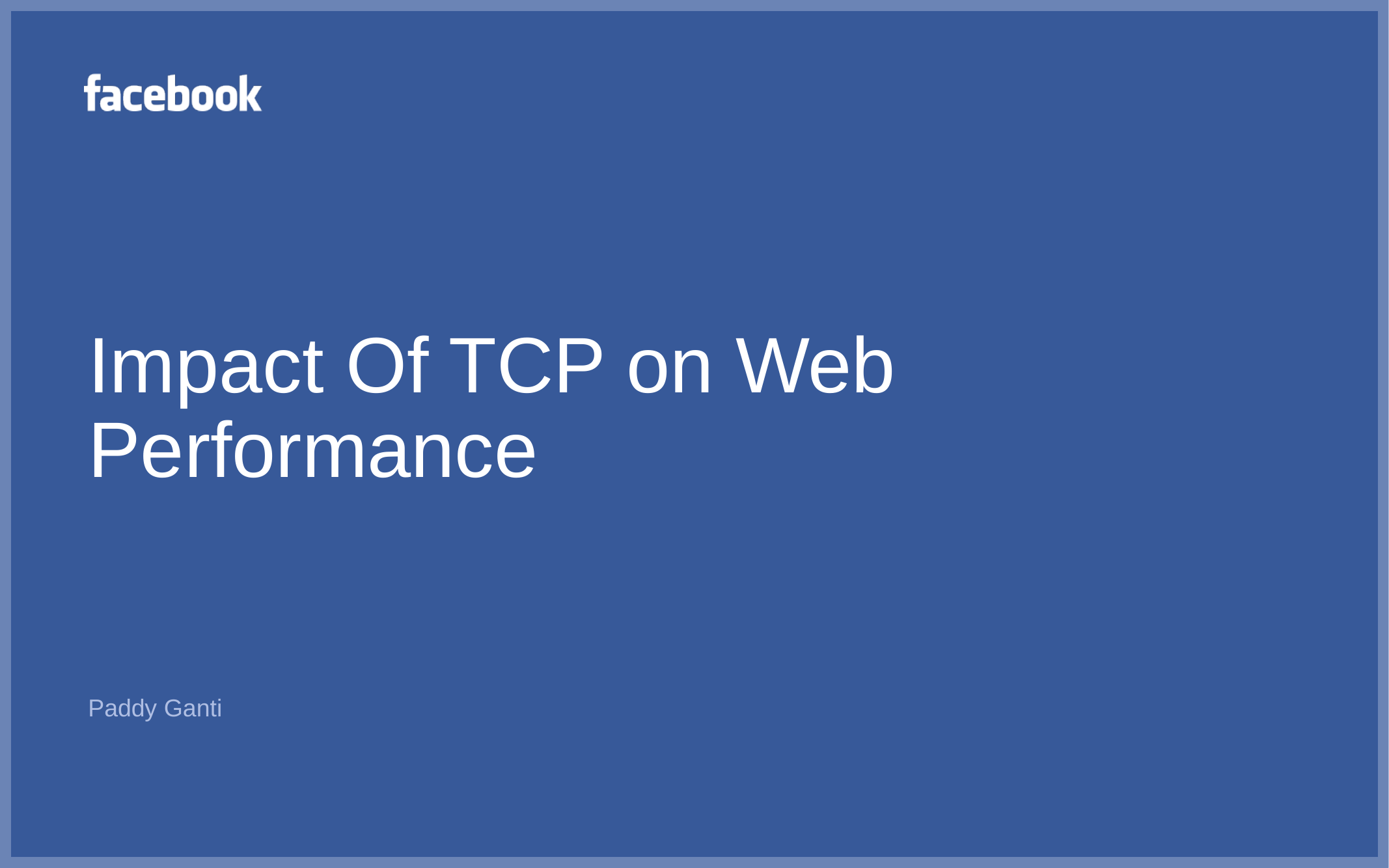

# Impact Of TCP on Web Performance
Paddy Ganti